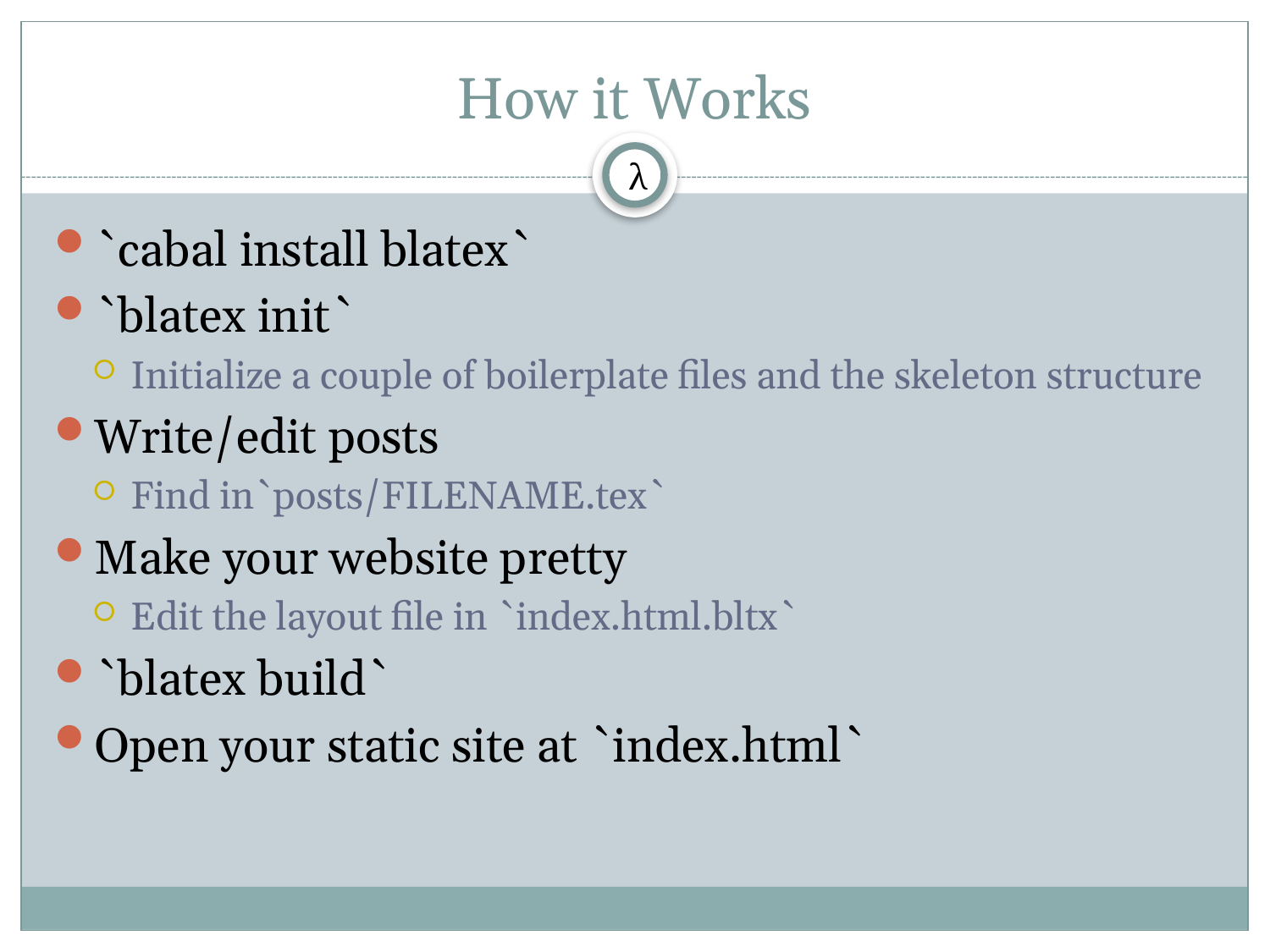

# How it Works
λ
`cabal install blatex`
`blatex init`
Initialize a couple of boilerplate files and the skeleton structure
Write/edit posts
Find in`posts/FILENAME.tex`
Make your website pretty
Edit the layout file in `index.html.bltx`
`blatex build`
Open your static site at `index.html`